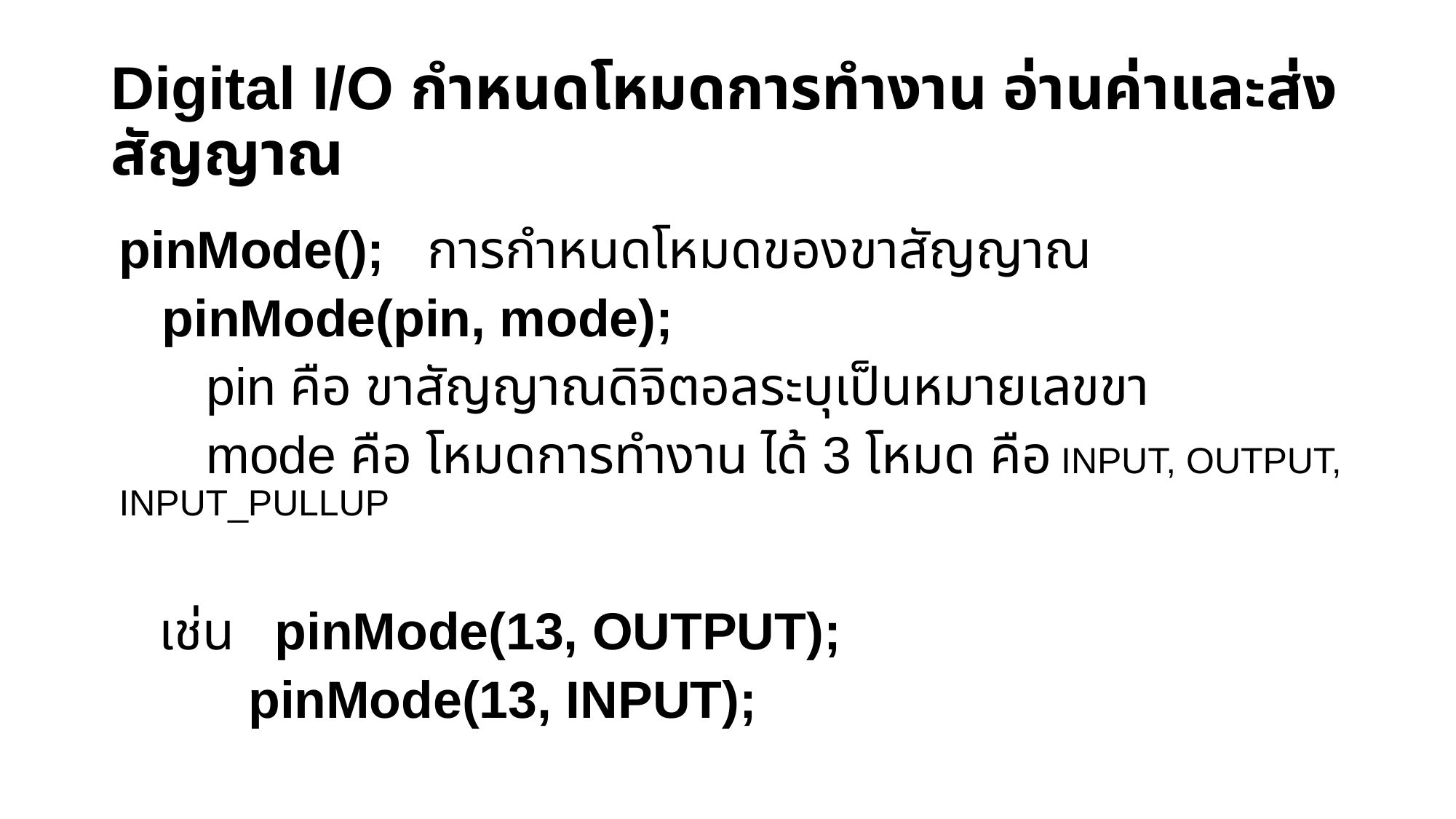

# Digital I/O กำหนดโหมดการทำงาน อ่านค่าและส่งสัญญาณ
pinMode();   การกำหนดโหมดของขาสัญญาณ
   pinMode(pin, mode);
  	pin คือ ขาสัญญาณดิจิตอลระบุเป็นหมายเลขขา
     	mode คือ โหมดการทำงาน ได้ 3 โหมด คือ INPUT, OUTPUT, INPUT_PULLUP

   เช่น   pinMode(13, OUTPUT);
         pinMode(13, INPUT);